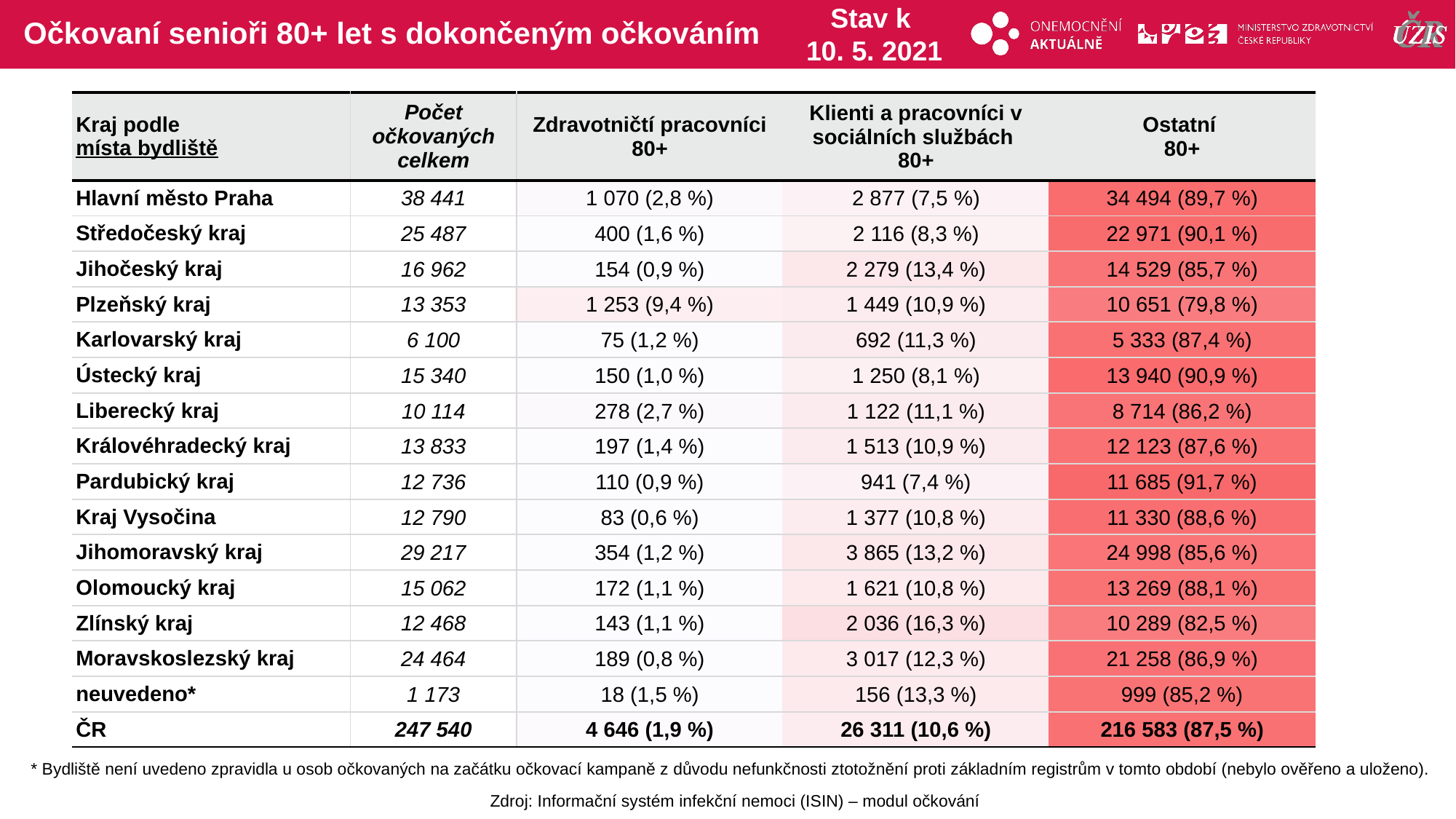

# Očkovaní senioři 80+ let s dokončeným očkováním
Stav k
10. 5. 2021
| Kraj podle místa bydliště | Počet očkovaných celkem | Zdravotničtí pracovníci 80+ | Klienti a pracovníci v sociálních službách 80+ | Ostatní 80+ |
| --- | --- | --- | --- | --- |
| Hlavní město Praha | 38 441 | 1 070 (2,8 %) | 2 877 (7,5 %) | 34 494 (89,7 %) |
| Středočeský kraj | 25 487 | 400 (1,6 %) | 2 116 (8,3 %) | 22 971 (90,1 %) |
| Jihočeský kraj | 16 962 | 154 (0,9 %) | 2 279 (13,4 %) | 14 529 (85,7 %) |
| Plzeňský kraj | 13 353 | 1 253 (9,4 %) | 1 449 (10,9 %) | 10 651 (79,8 %) |
| Karlovarský kraj | 6 100 | 75 (1,2 %) | 692 (11,3 %) | 5 333 (87,4 %) |
| Ústecký kraj | 15 340 | 150 (1,0 %) | 1 250 (8,1 %) | 13 940 (90,9 %) |
| Liberecký kraj | 10 114 | 278 (2,7 %) | 1 122 (11,1 %) | 8 714 (86,2 %) |
| Královéhradecký kraj | 13 833 | 197 (1,4 %) | 1 513 (10,9 %) | 12 123 (87,6 %) |
| Pardubický kraj | 12 736 | 110 (0,9 %) | 941 (7,4 %) | 11 685 (91,7 %) |
| Kraj Vysočina | 12 790 | 83 (0,6 %) | 1 377 (10,8 %) | 11 330 (88,6 %) |
| Jihomoravský kraj | 29 217 | 354 (1,2 %) | 3 865 (13,2 %) | 24 998 (85,6 %) |
| Olomoucký kraj | 15 062 | 172 (1,1 %) | 1 621 (10,8 %) | 13 269 (88,1 %) |
| Zlínský kraj | 12 468 | 143 (1,1 %) | 2 036 (16,3 %) | 10 289 (82,5 %) |
| Moravskoslezský kraj | 24 464 | 189 (0,8 %) | 3 017 (12,3 %) | 21 258 (86,9 %) |
| neuvedeno\* | 1 173 | 18 (1,5 %) | 156 (13,3 %) | 999 (85,2 %) |
| ČR | 247 540 | 4 646 (1,9 %) | 26 311 (10,6 %) | 216 583 (87,5 %) |
|  |  |  |
| --- | --- | --- |
|  |  |  |
|  |  |  |
|  |  |  |
|  |  |  |
|  |  |  |
|  |  |  |
|  |  |  |
|  |  |  |
|  |  |  |
|  |  |  |
|  |  |  |
|  |  |  |
|  |  |  |
|  |  |  |
|  |  |  |
* Bydliště není uvedeno zpravidla u osob očkovaných na začátku očkovací kampaně z důvodu nefunkčnosti ztotožnění proti základním registrům v tomto období (nebylo ověřeno a uloženo).
Zdroj: Informační systém infekční nemoci (ISIN) – modul očkování